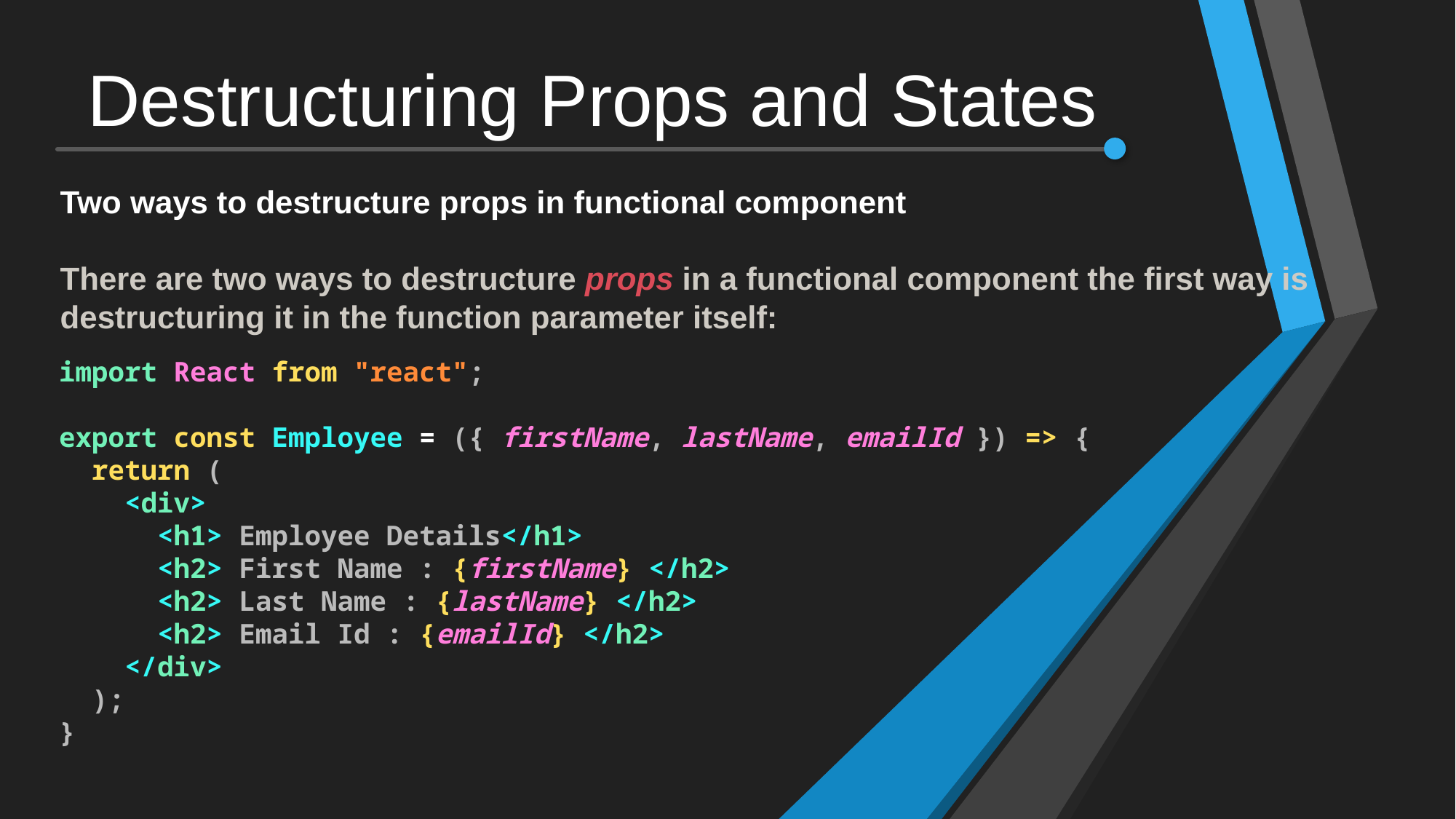

# Destructuring Props and States

Two ways to destructure props in functional component
There are two ways to destructure props in a functional component the first way is destructuring it in the function parameter itself:
import React from "react";
export const Employee = ({ firstName, lastName, emailId }) => {
  return (
    <div>
      <h1> Employee Details</h1>
      <h2> First Name : {firstName} </h2>
      <h2> Last Name : {lastName} </h2>
      <h2> Email Id : {emailId} </h2>
    </div>
  );
}